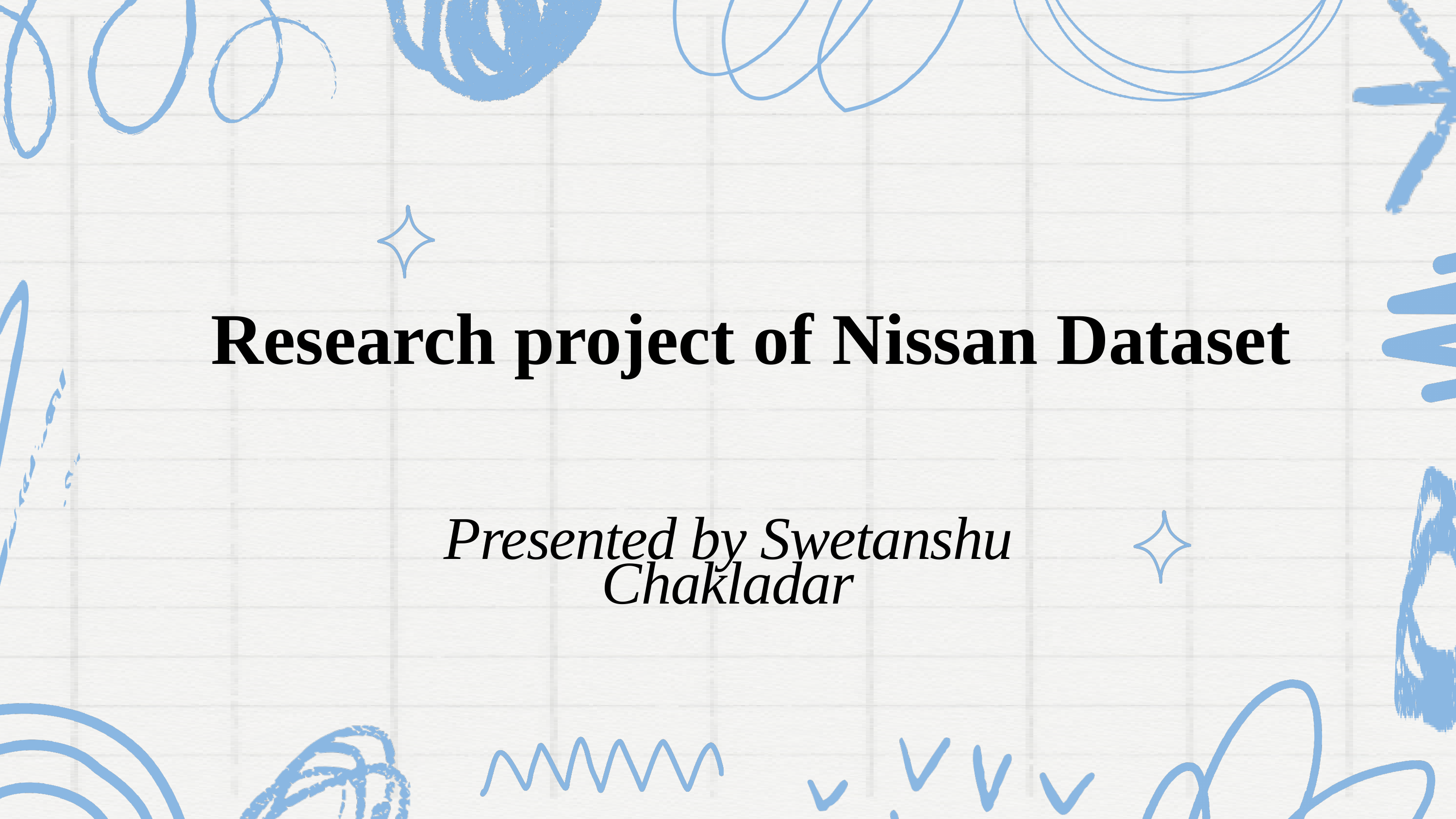

Research project of Nissan Dataset

Presented by Swetanshu Chakladar